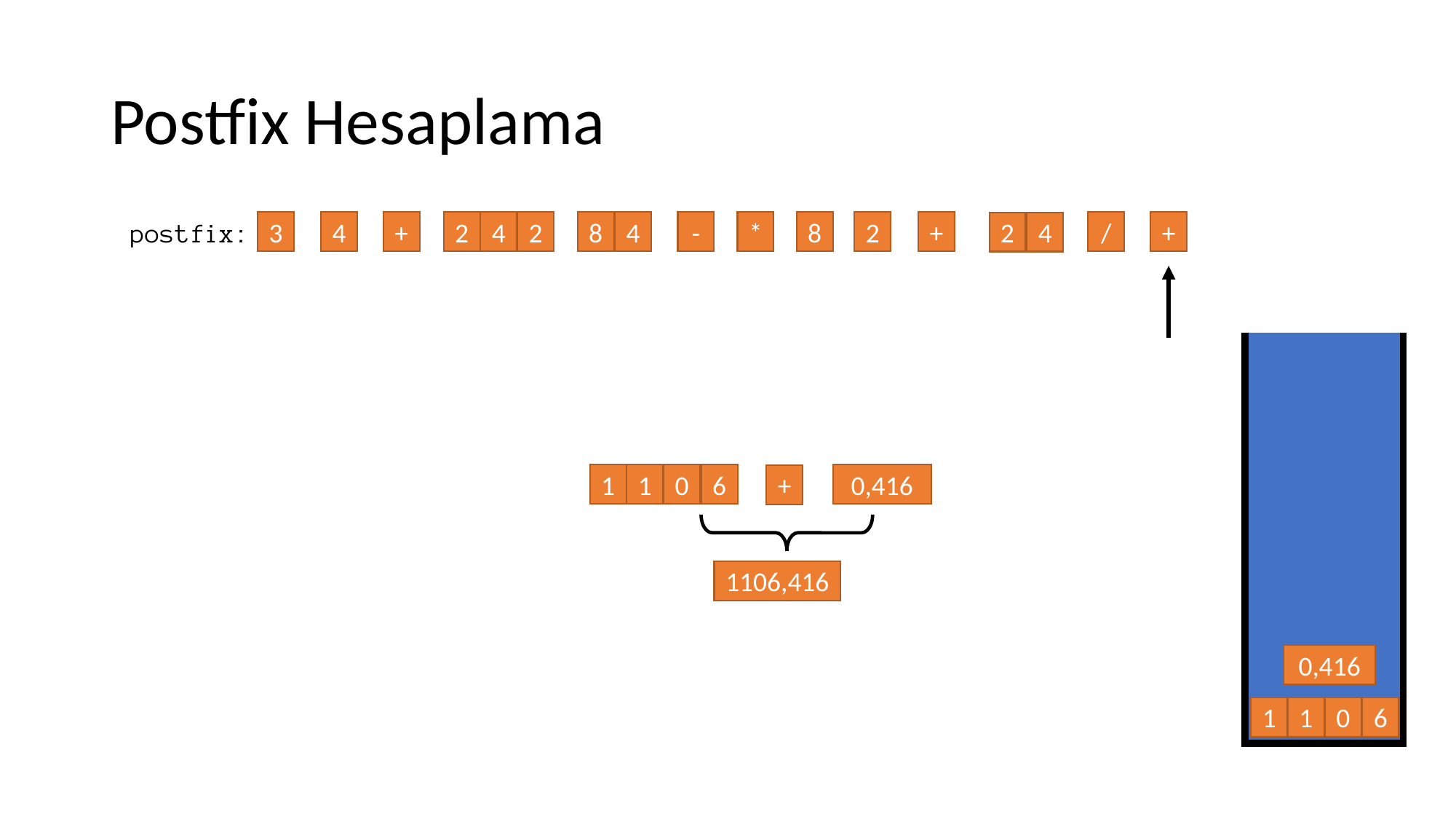

# Postfix Hesaplama
postfix:
+
/
3
4
+
2
4
2
8
4
-
*
8
2
+
2
4

1
1
0
6
0,416
+
1106,416
0,416
1
1
0
6